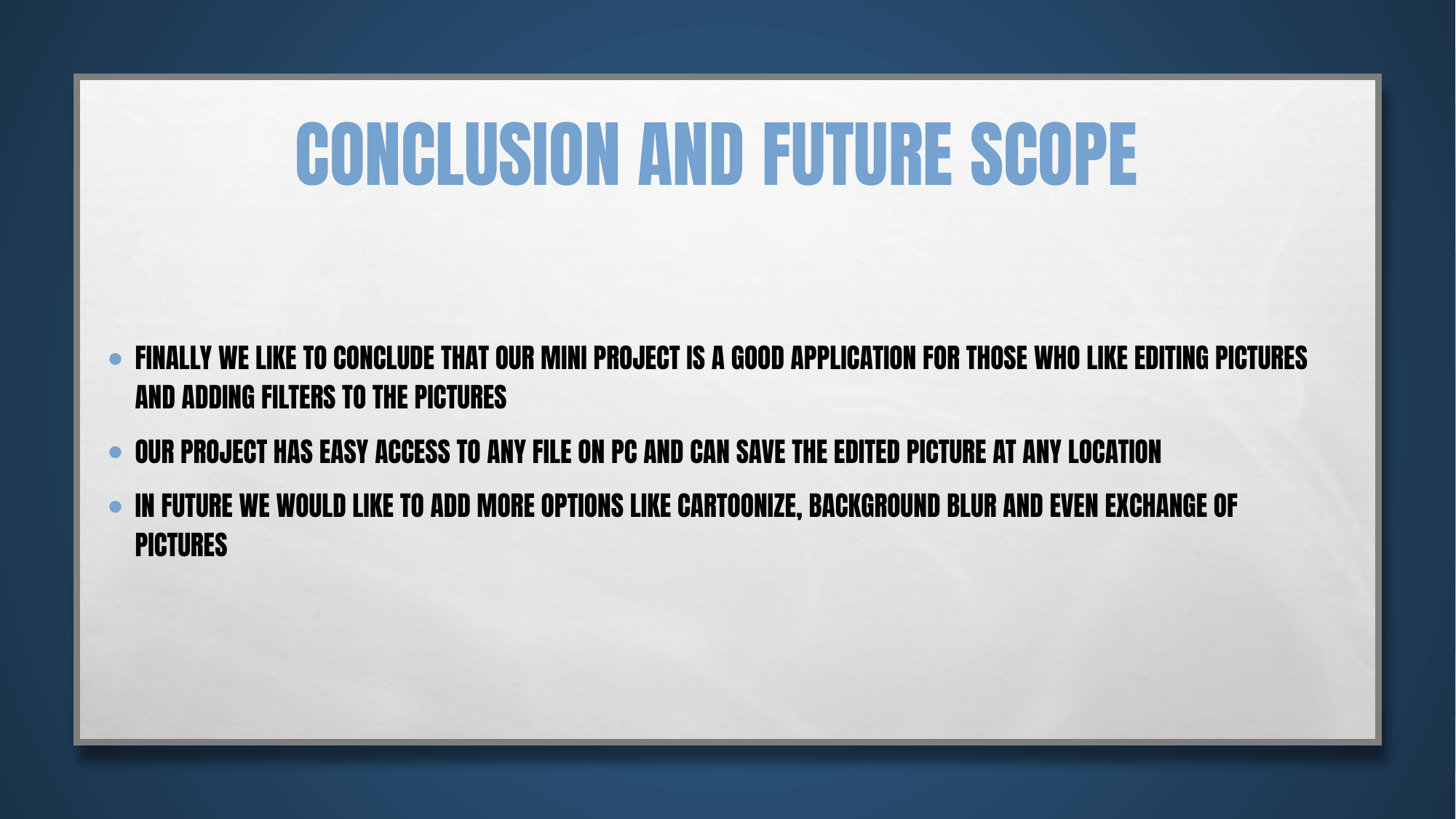

# CONCLUSION AND FUTURE SCOPE
FINALLY WE LIKE TO CONCLUDE THAT OUR MINI PROJECt is a good application for those who like editing pictures and adding filters to the pictures
Our project has easy access to any file on pc and can save the edited picture at any location
In future we would like to add more options like cartoonize, background blur and even exchange of pictures